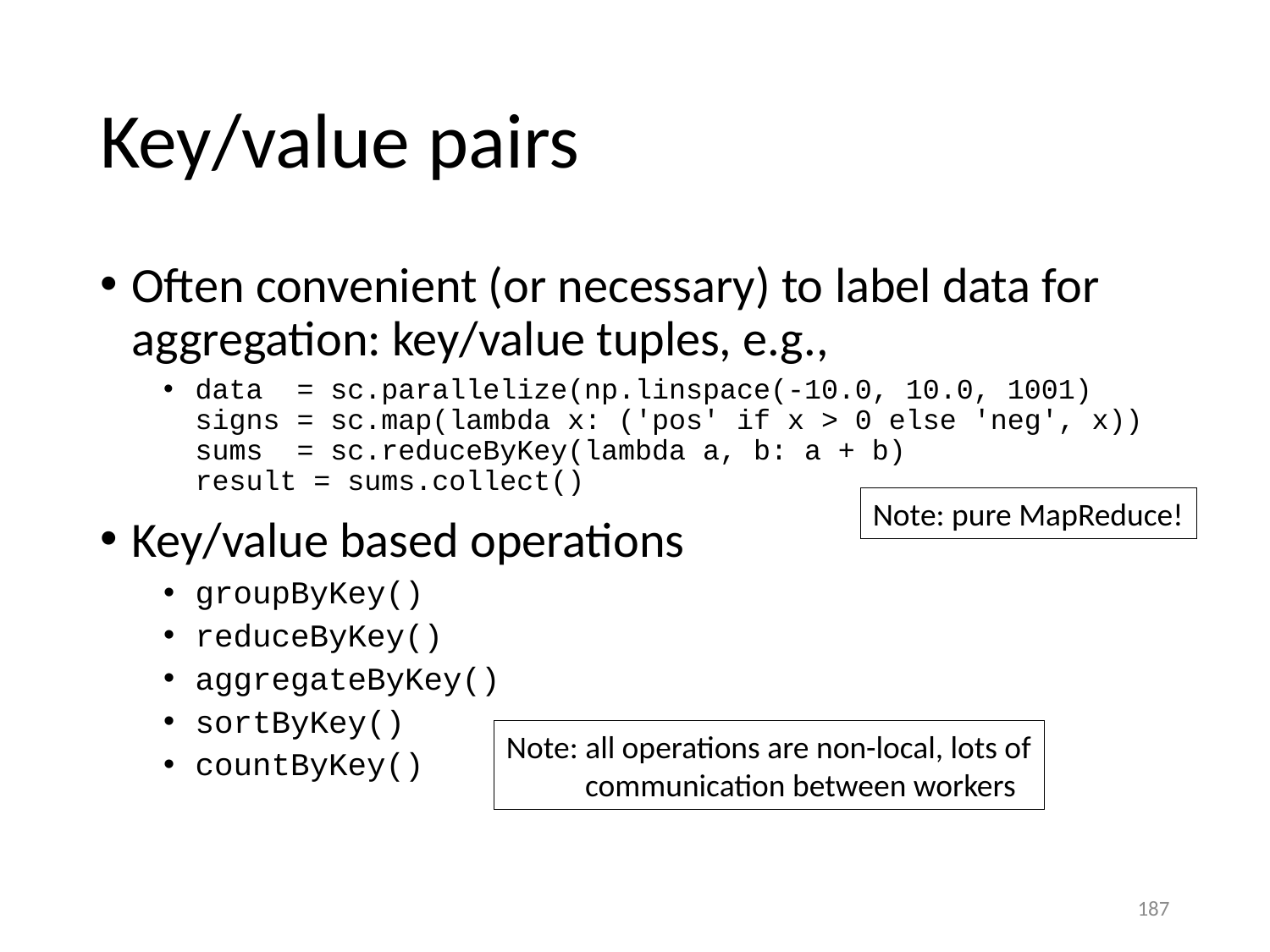

# Key/value pairs
Often convenient (or necessary) to label data for aggregation: key/value tuples, e.g.,
data  = sc.parallelize(np.linspace(-10.0, 10.0, 1001)
signs = sc.map(lambda x: ('pos' if x > 0 else 'neg', x))
sums  = sc.reduceByKey(lambda a, b: a + b)
result = sums.collect()
Key/value based operations
groupByKey()
reduceByKey()
aggregateByKey()
sortByKey()
countByKey()
Note: pure MapReduce!
Note: all operations are non-local, lots of
           communication between workers
187